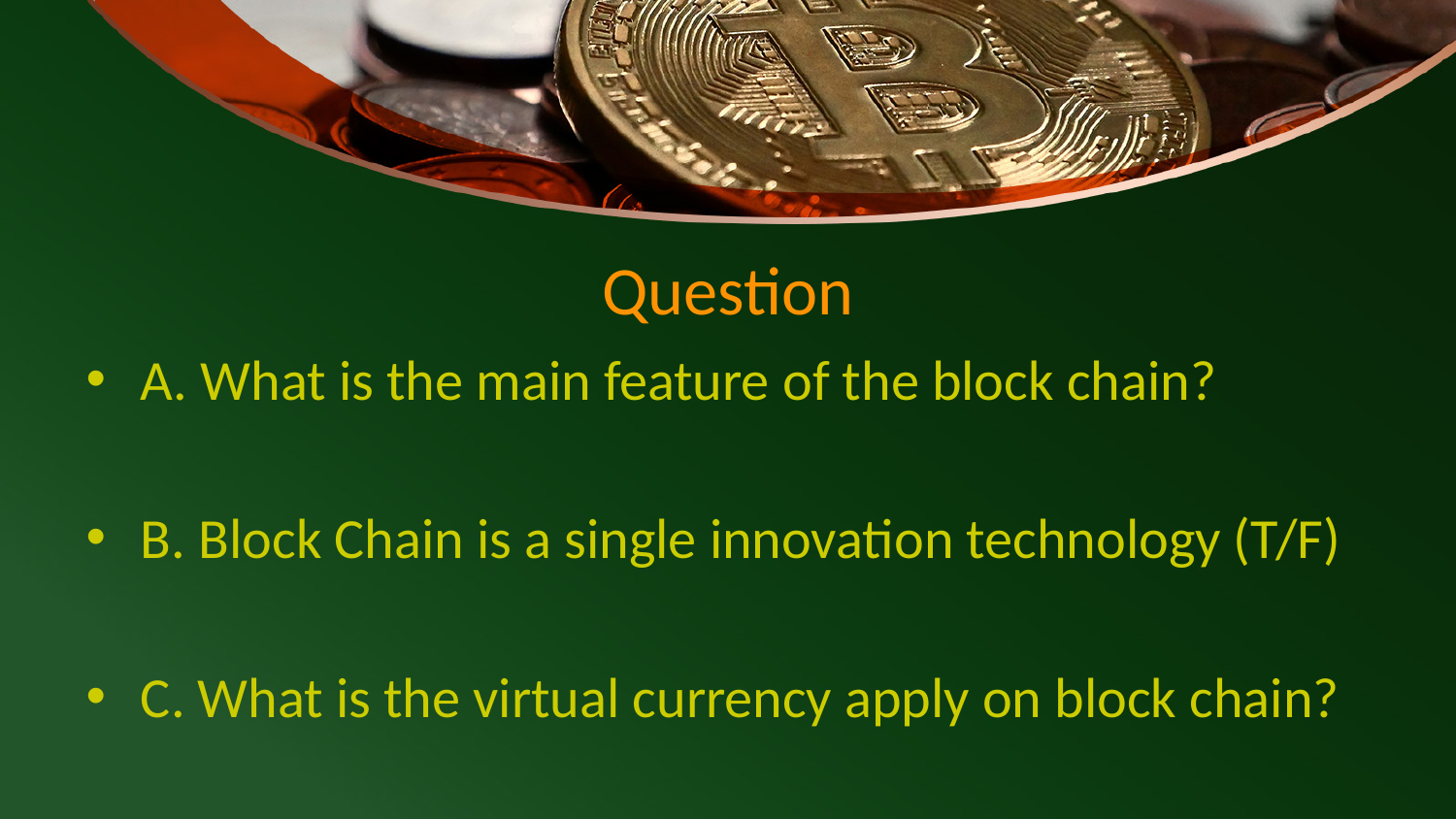

# Question
A. What is the main feature of the block chain?

B. Block Chain is a single innovation technology (T/F)

C. What is the virtual currency apply on block chain?